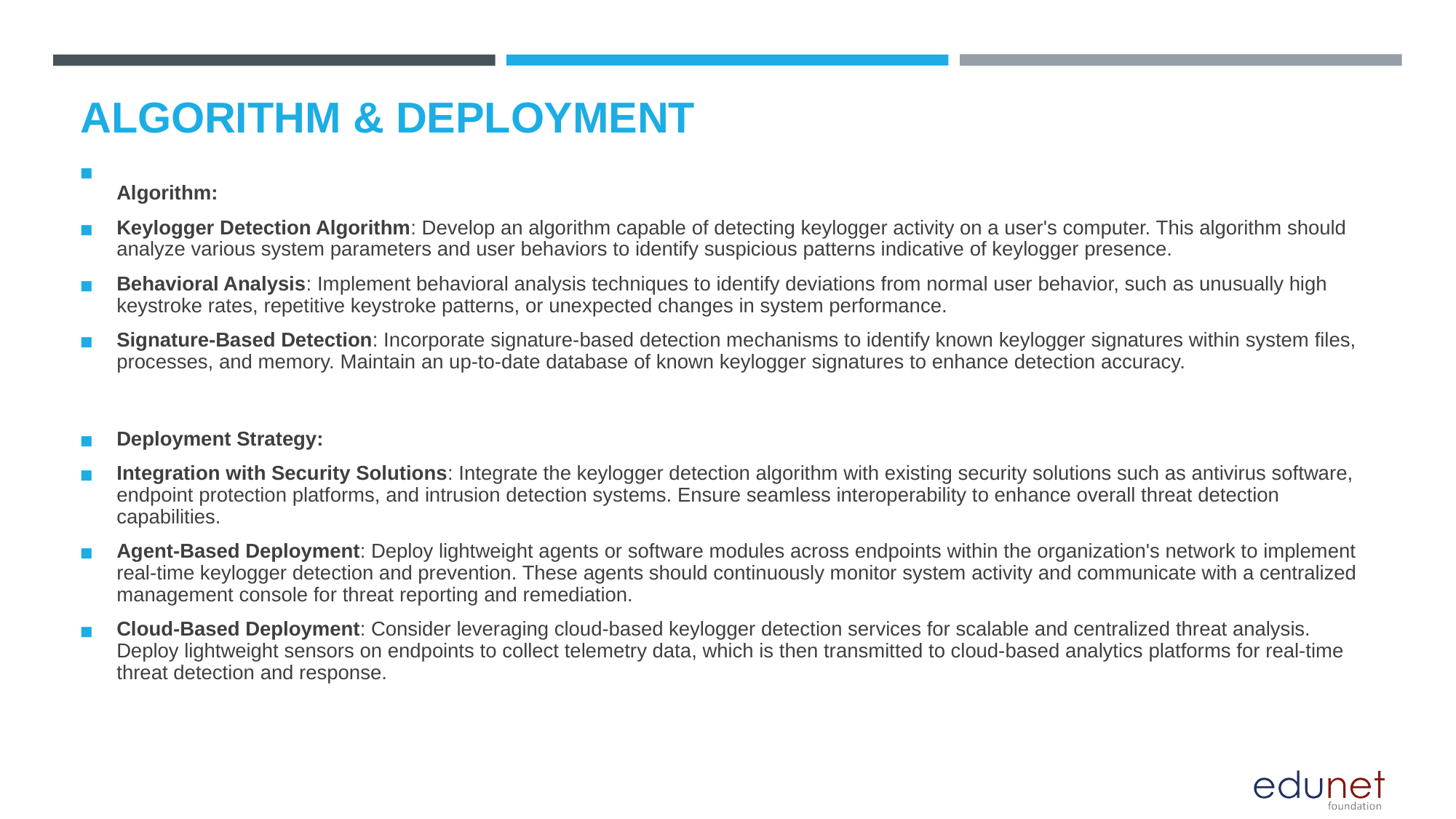

# ALGORITHM & DEPLOYMENT
Algorithm:
Keylogger Detection Algorithm: Develop an algorithm capable of detecting keylogger activity on a user's computer. This algorithm should analyze various system parameters and user behaviors to identify suspicious patterns indicative of keylogger presence.
Behavioral Analysis: Implement behavioral analysis techniques to identify deviations from normal user behavior, such as unusually high keystroke rates, repetitive keystroke patterns, or unexpected changes in system performance.
Signature-Based Detection: Incorporate signature-based detection mechanisms to identify known keylogger signatures within system files, processes, and memory. Maintain an up-to-date database of known keylogger signatures to enhance detection accuracy.

Deployment Strategy:
Integration with Security Solutions: Integrate the keylogger detection algorithm with existing security solutions such as antivirus software, endpoint protection platforms, and intrusion detection systems. Ensure seamless interoperability to enhance overall threat detection capabilities.
Agent-Based Deployment: Deploy lightweight agents or software modules across endpoints within the organization's network to implement real-time keylogger detection and prevention. These agents should continuously monitor system activity and communicate with a centralized management console for threat reporting and remediation.
Cloud-Based Deployment: Consider leveraging cloud-based keylogger detection services for scalable and centralized threat analysis. Deploy lightweight sensors on endpoints to collect telemetry data, which is then transmitted to cloud-based analytics platforms for real-time threat detection and response.